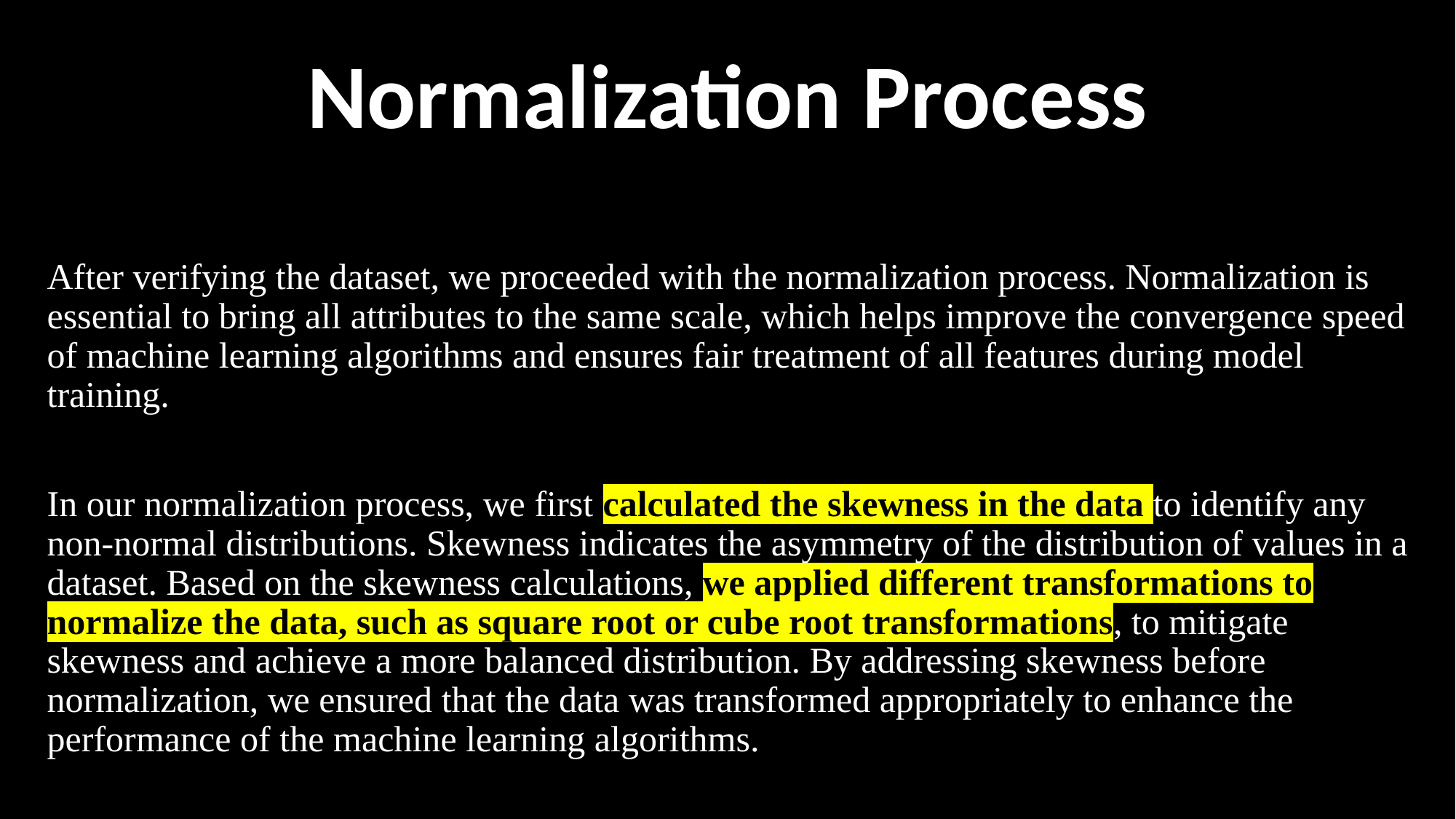

# Normalization Process

After verifying the dataset, we proceeded with the normalization process. Normalization is essential to bring all attributes to the same scale, which helps improve the convergence speed of machine learning algorithms and ensures fair treatment of all features during model training.

In our normalization process, we first calculated the skewness in the data to identify any non-normal distributions. Skewness indicates the asymmetry of the distribution of values in a dataset. Based on the skewness calculations, we applied different transformations to normalize the data, such as square root or cube root transformations, to mitigate skewness and achieve a more balanced distribution. By addressing skewness before normalization, we ensured that the data was transformed appropriately to enhance the performance of the machine learning algorithms.